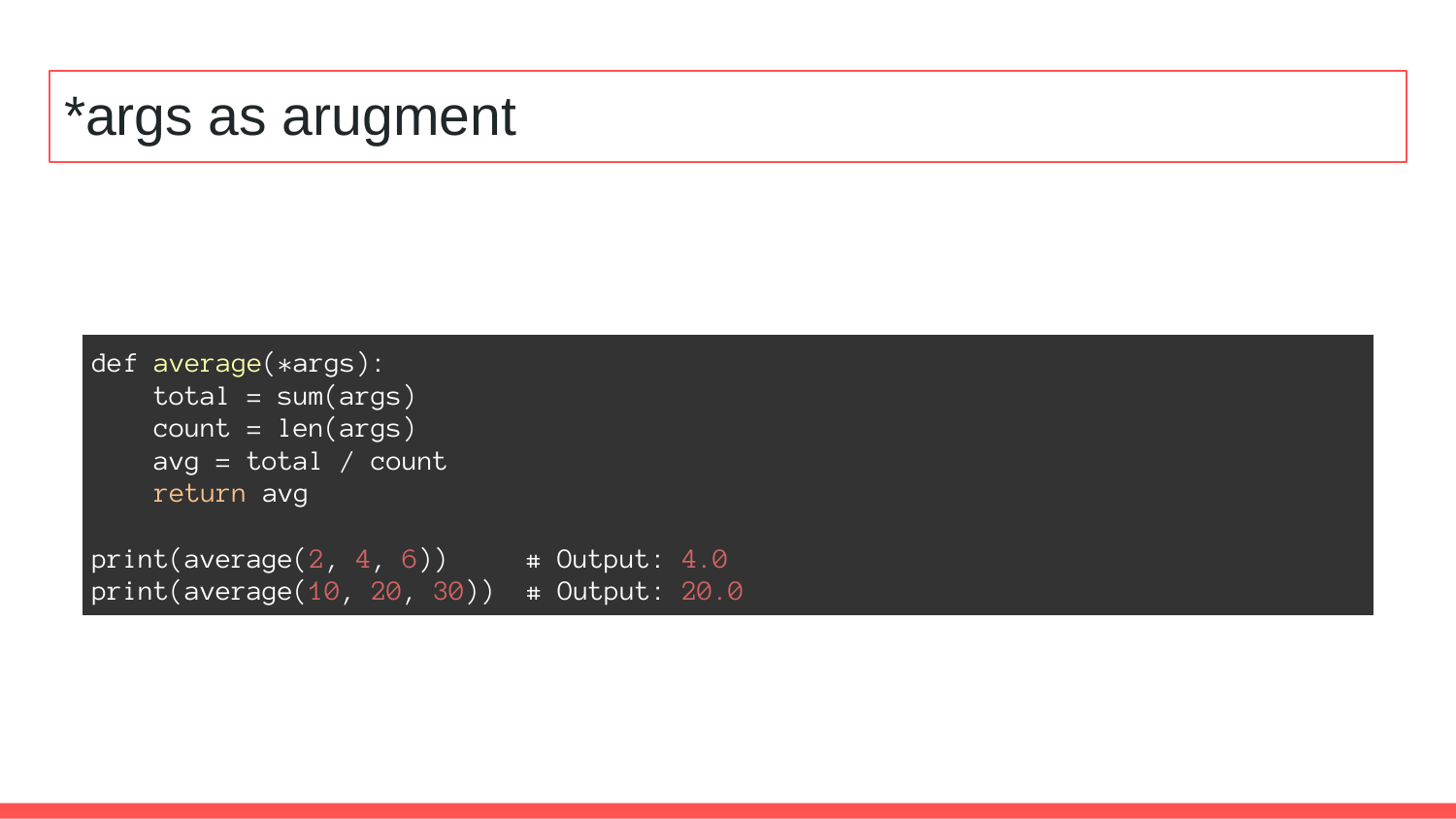

# *args as arugment

| def average(\*args): total = sum(args) count = len(args) avg = total / count return avg print(average(2, 4, 6)) # Output: 4.0 print(average(10, 20, 30)) # Output: 20.0 |
| --- |